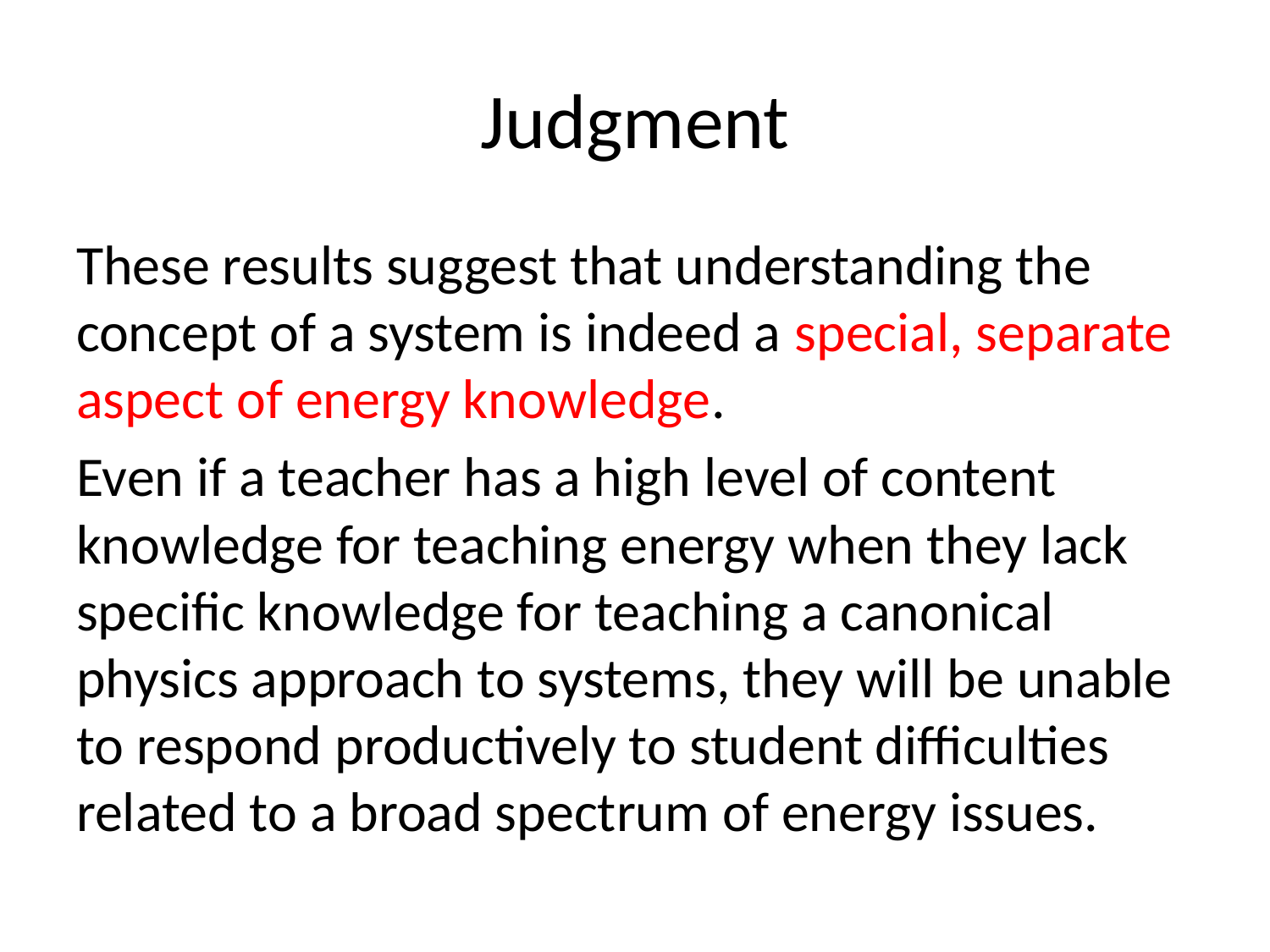

# Judgment
These results suggest that understanding the concept of a system is indeed a special, separate aspect of energy knowledge.
Even if a teacher has a high level of content knowledge for teaching energy when they lack specific knowledge for teaching a canonical physics approach to systems, they will be unable to respond productively to student difficulties related to a broad spectrum of energy issues.